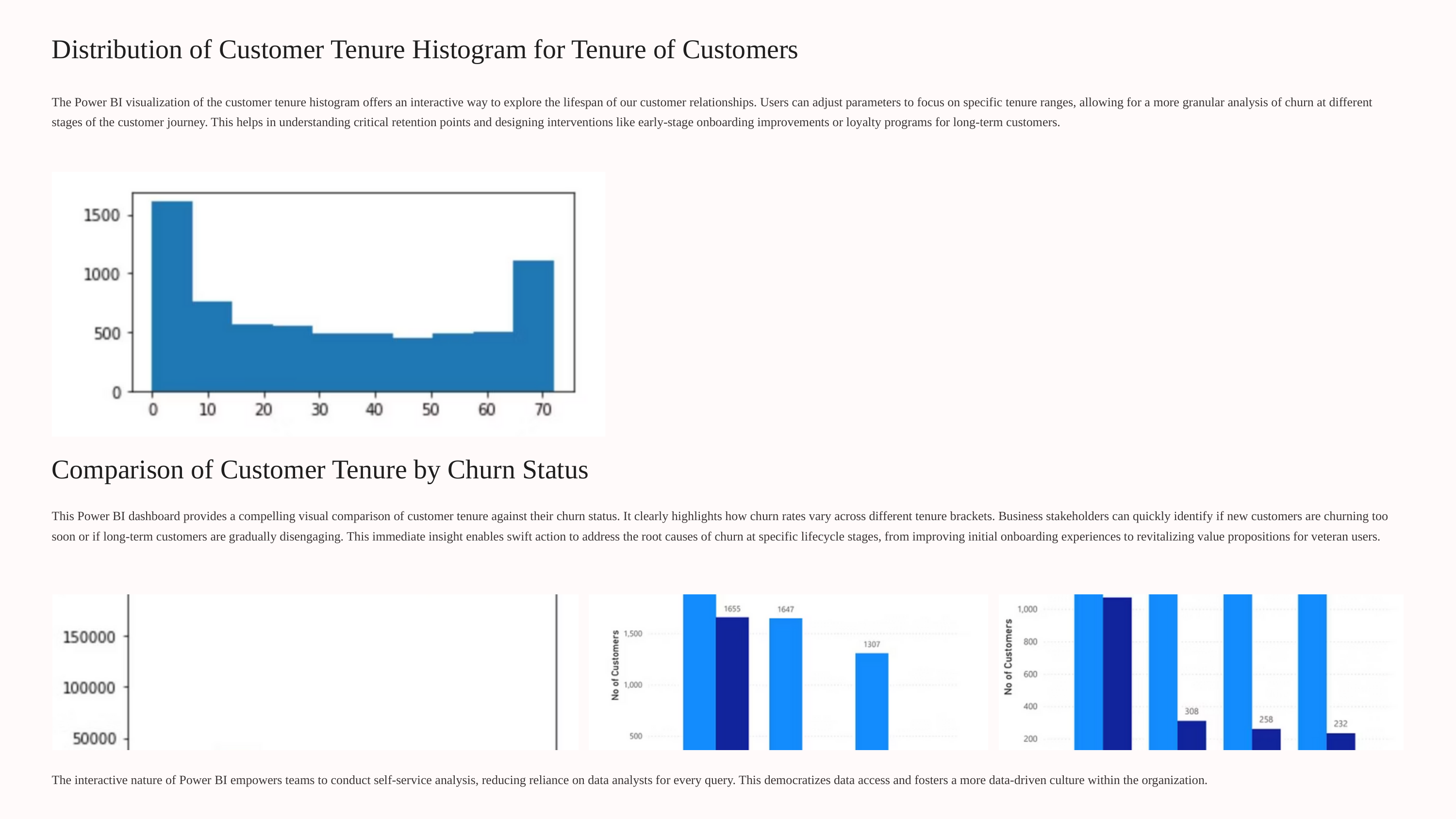

Distribution of Customer Tenure Histogram for Tenure of Customers
The Power BI visualization of the customer tenure histogram offers an interactive way to explore the lifespan of our customer relationships. Users can adjust parameters to focus on specific tenure ranges, allowing for a more granular analysis of churn at different stages of the customer journey. This helps in understanding critical retention points and designing interventions like early-stage onboarding improvements or loyalty programs for long-term customers.

Comparison of Customer Tenure by Churn Status
This Power BI dashboard provides a compelling visual comparison of customer tenure against their churn status. It clearly highlights how churn rates vary across different tenure brackets. Business stakeholders can quickly identify if new customers are churning too soon or if long-term customers are gradually disengaging. This immediate insight enables swift action to address the root causes of churn at specific lifecycle stages, from improving initial onboarding experiences to revitalizing value propositions for veteran users.

The interactive nature of Power BI empowers teams to conduct self-service analysis, reducing reliance on data analysts for every query. This democratizes data access and fosters a more data-driven culture within the organization.